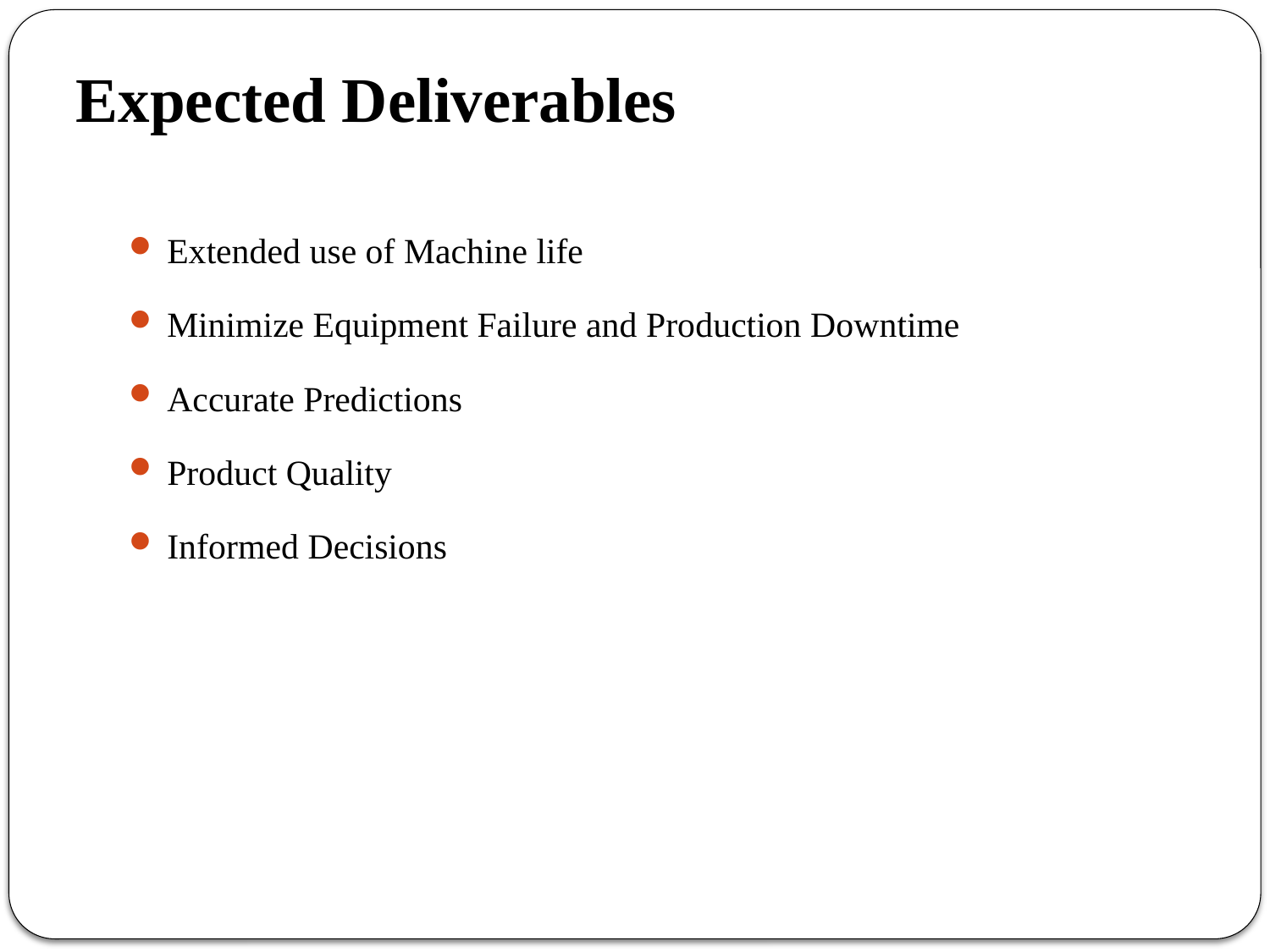

# Expected Deliverables
Extended use of Machine life
Minimize Equipment Failure and Production Downtime
Accurate Predictions
Product Quality
Informed Decisions